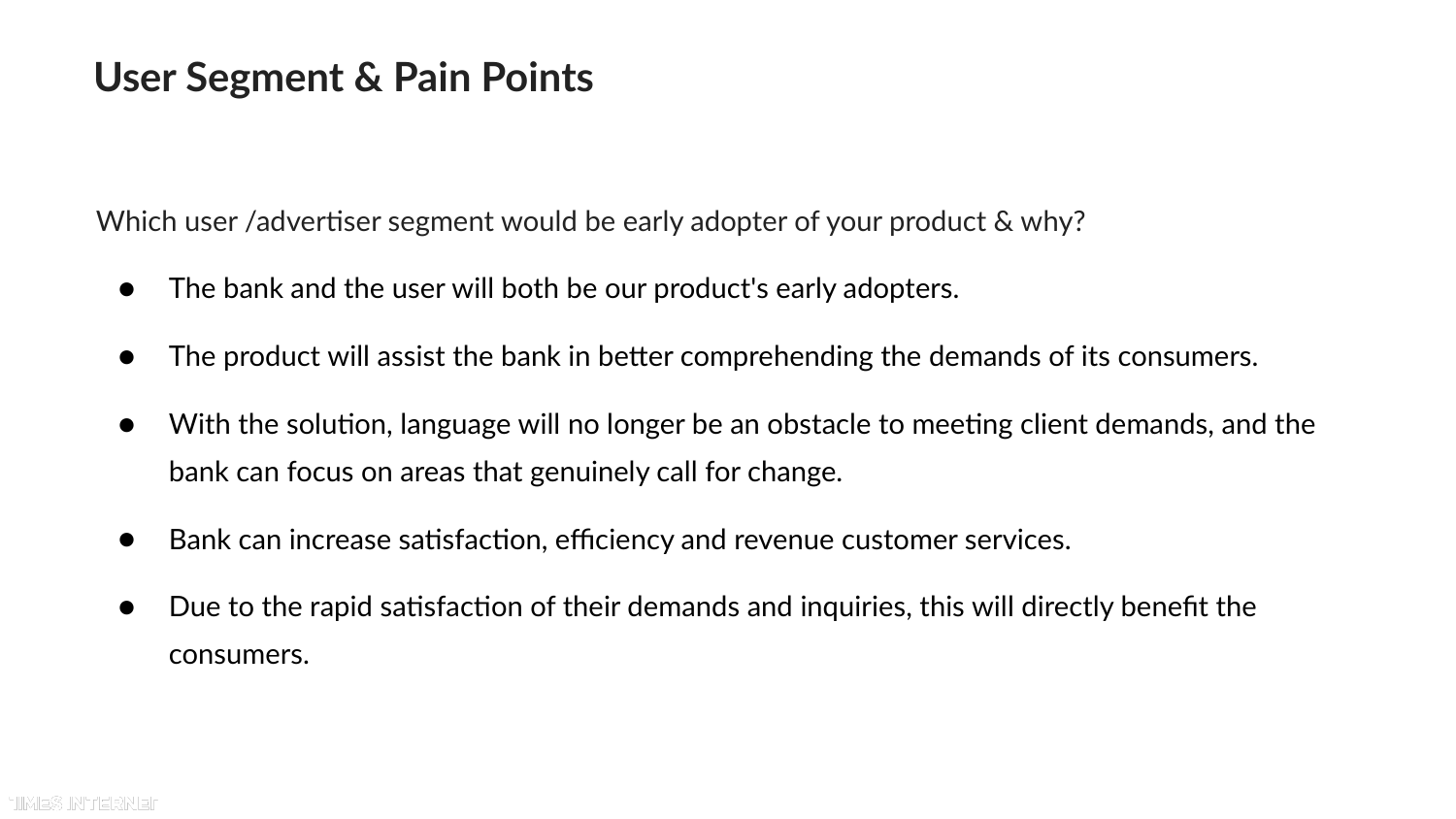

# User Segment & Pain Points
Which user /advertiser segment would be early adopter of your product & why?
The bank and the user will both be our product's early adopters.
The product will assist the bank in better comprehending the demands of its consumers.
With the solution, language will no longer be an obstacle to meeting client demands, and the bank can focus on areas that genuinely call for change.
Bank can increase satisfaction, efficiency and revenue customer services.
Due to the rapid satisfaction of their demands and inquiries, this will directly benefit the consumers.